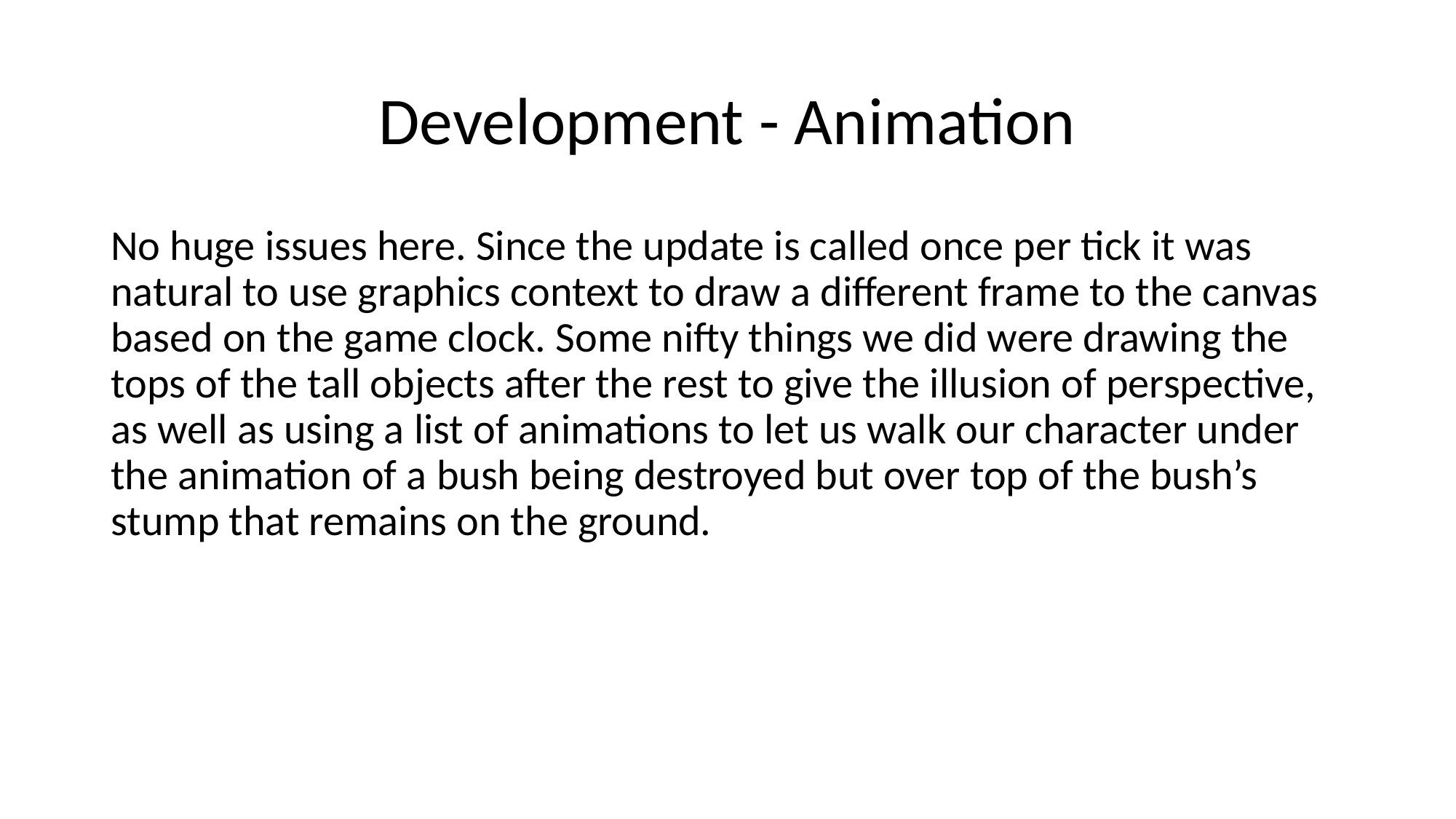

# Development - Animation
No huge issues here. Since the update is called once per tick it was natural to use graphics context to draw a different frame to the canvas based on the game clock. Some nifty things we did were drawing the tops of the tall objects after the rest to give the illusion of perspective, as well as using a list of animations to let us walk our character under the animation of a bush being destroyed but over top of the bush’s stump that remains on the ground.